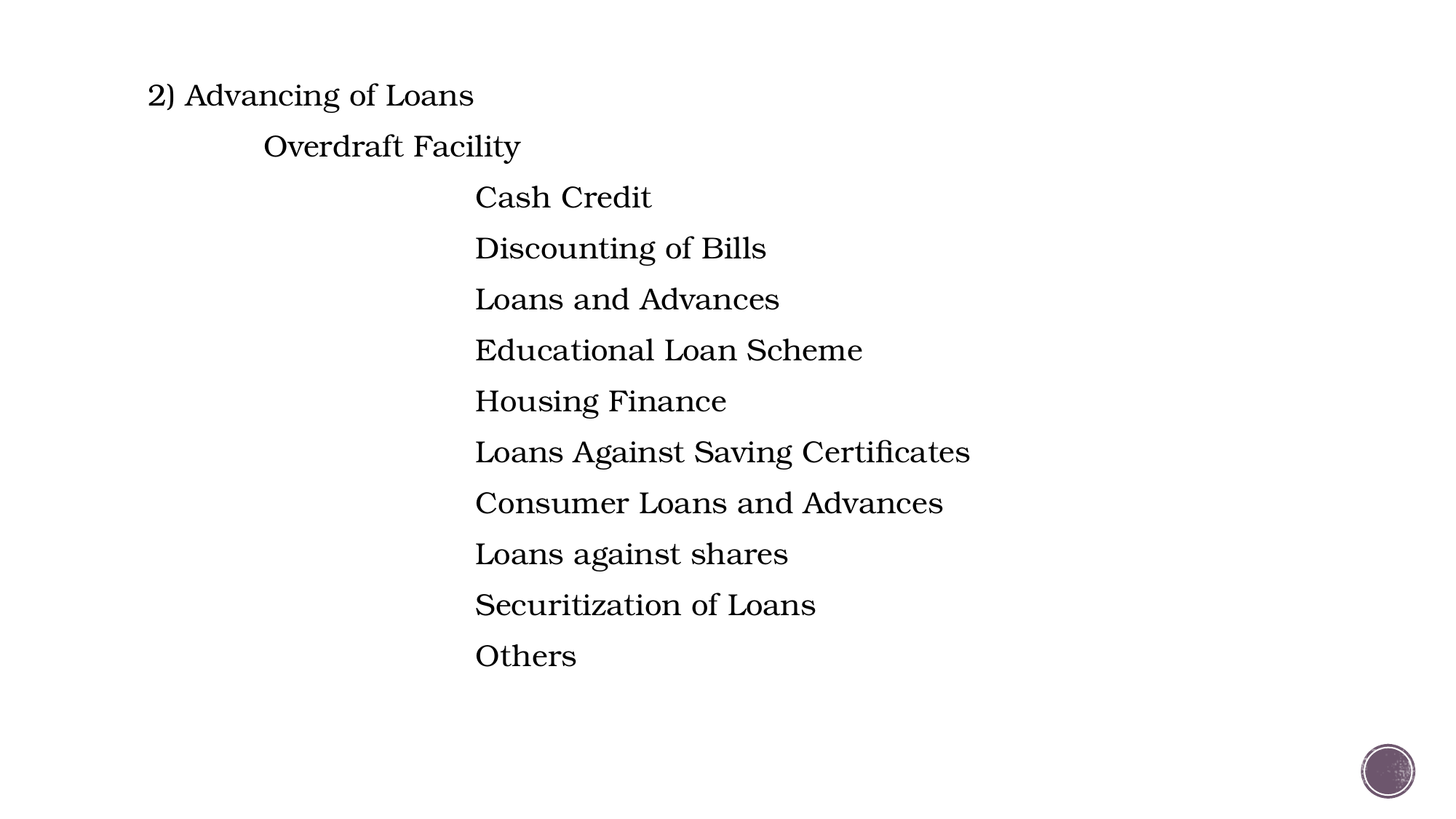

2) Advancing of Loans
             Overdraft Facility
			 Cash Credit
			 Discounting of Bills
			 Loans and Advances
			 Educational Loan Scheme
			 Housing Finance
			 Loans Against Saving Certificates
			 Consumer Loans and Advances
			 Loans against shares
			 Securitization of Loans
			 Others